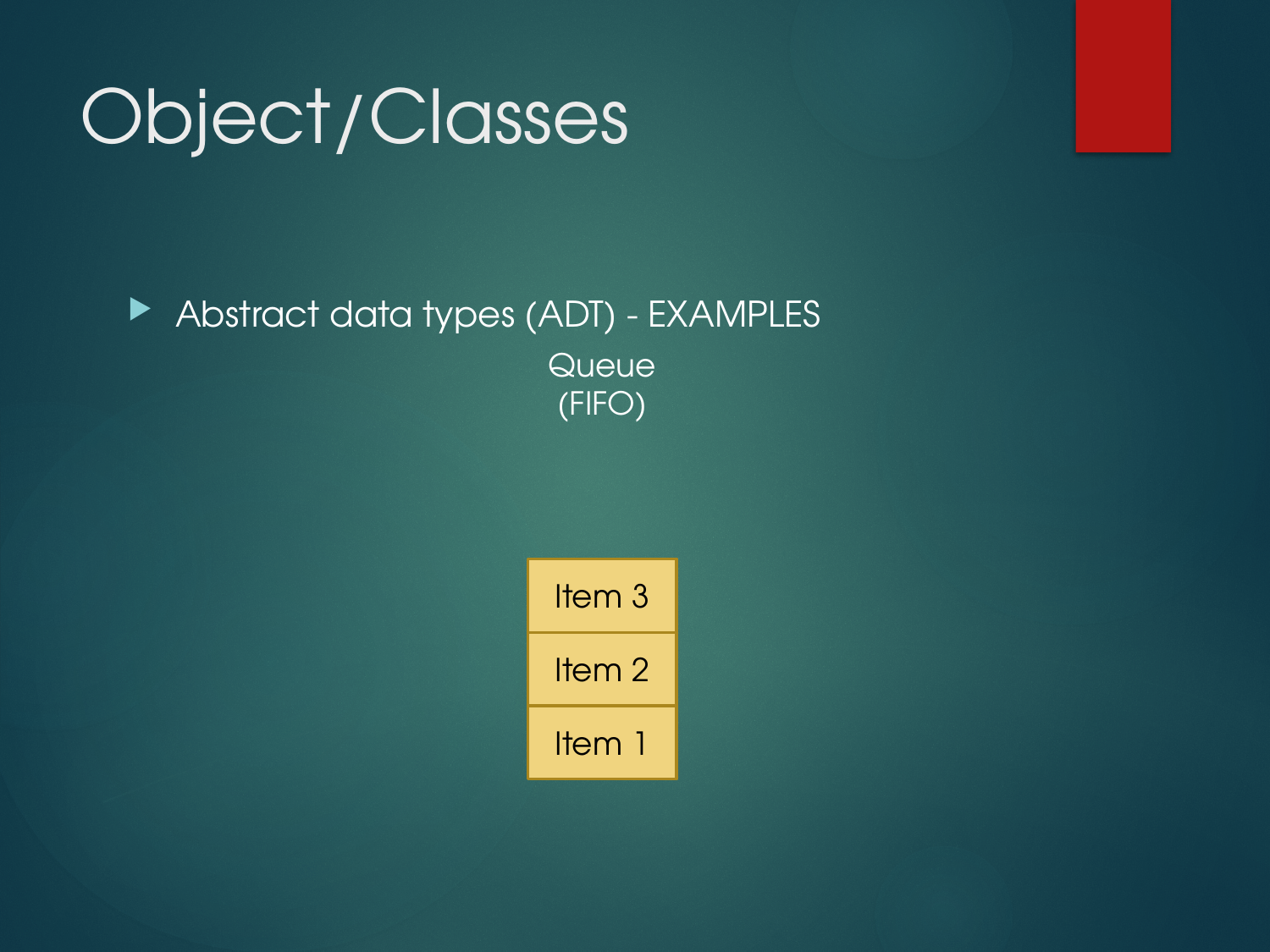

# Object/Classes
Abstract data types (ADT) - EXAMPLES
Queue
(FIFO)
Item 3
Item 2
Item 1